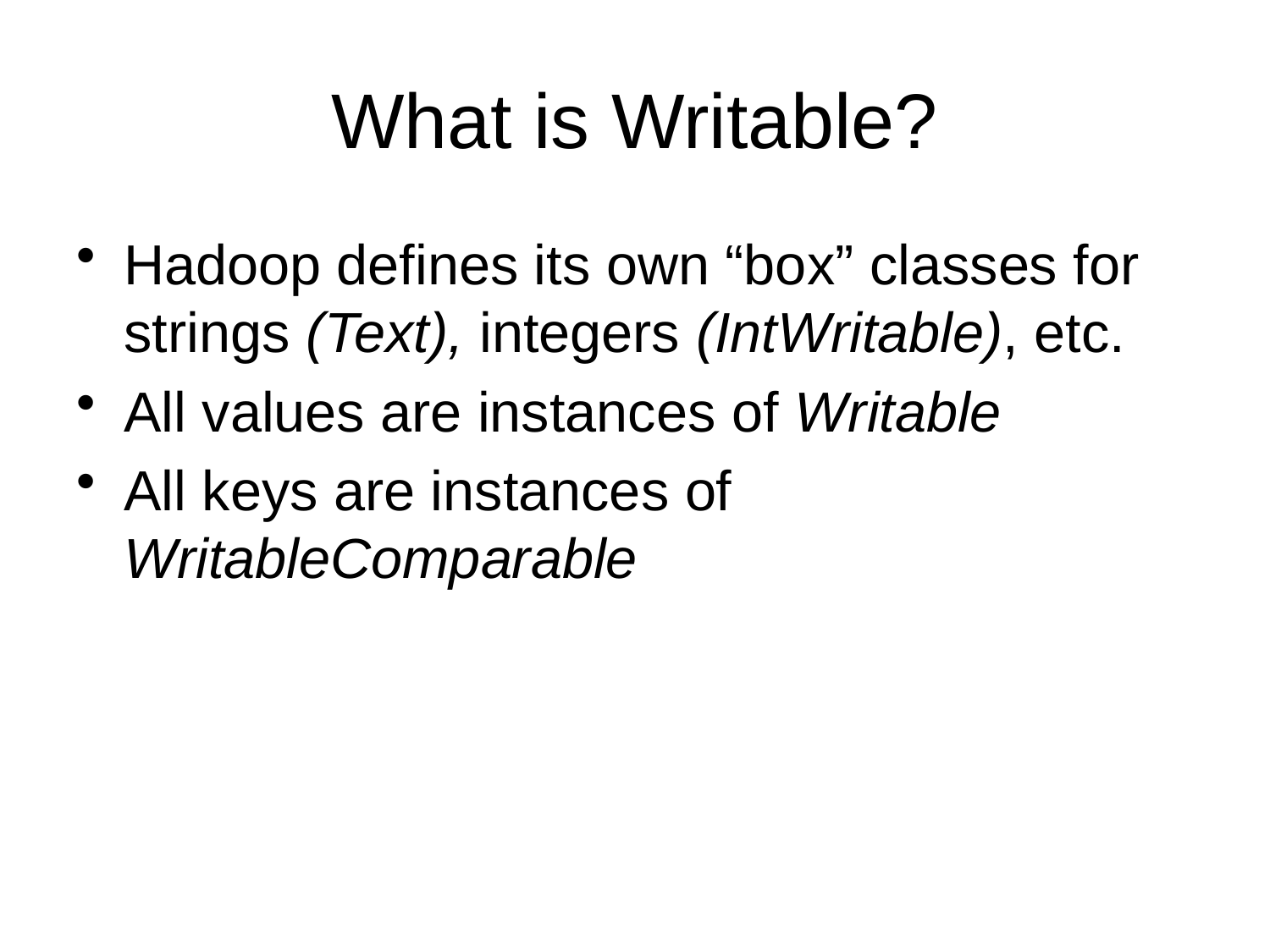

# What is Writable?
Hadoop defines its own “box” classes for strings (Text), integers (IntWritable), etc.
All values are instances of Writable
All keys are instances of WritableComparable